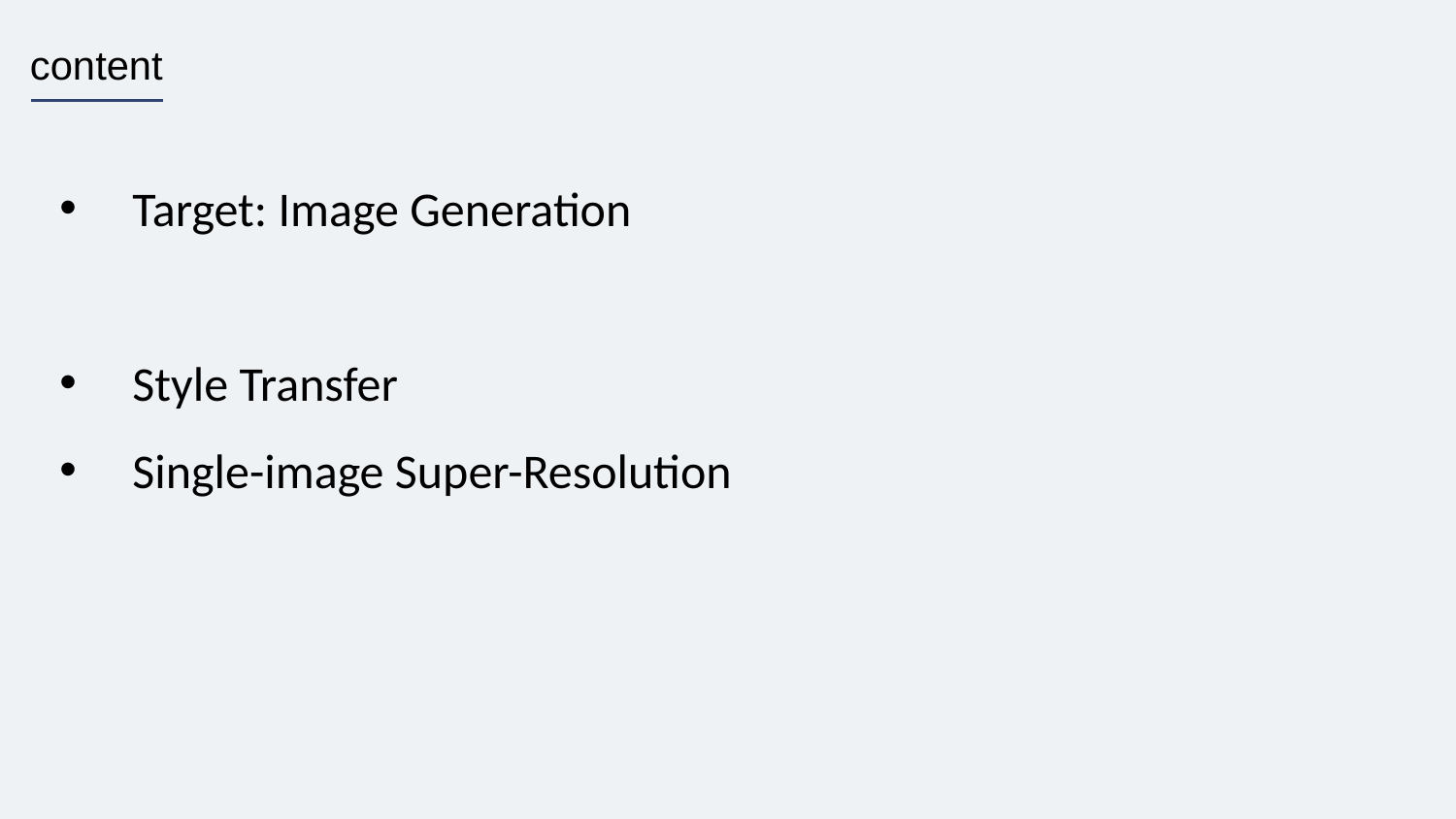

content
Target: Image Generation

Style Transfer
Single-image Super-Resolution